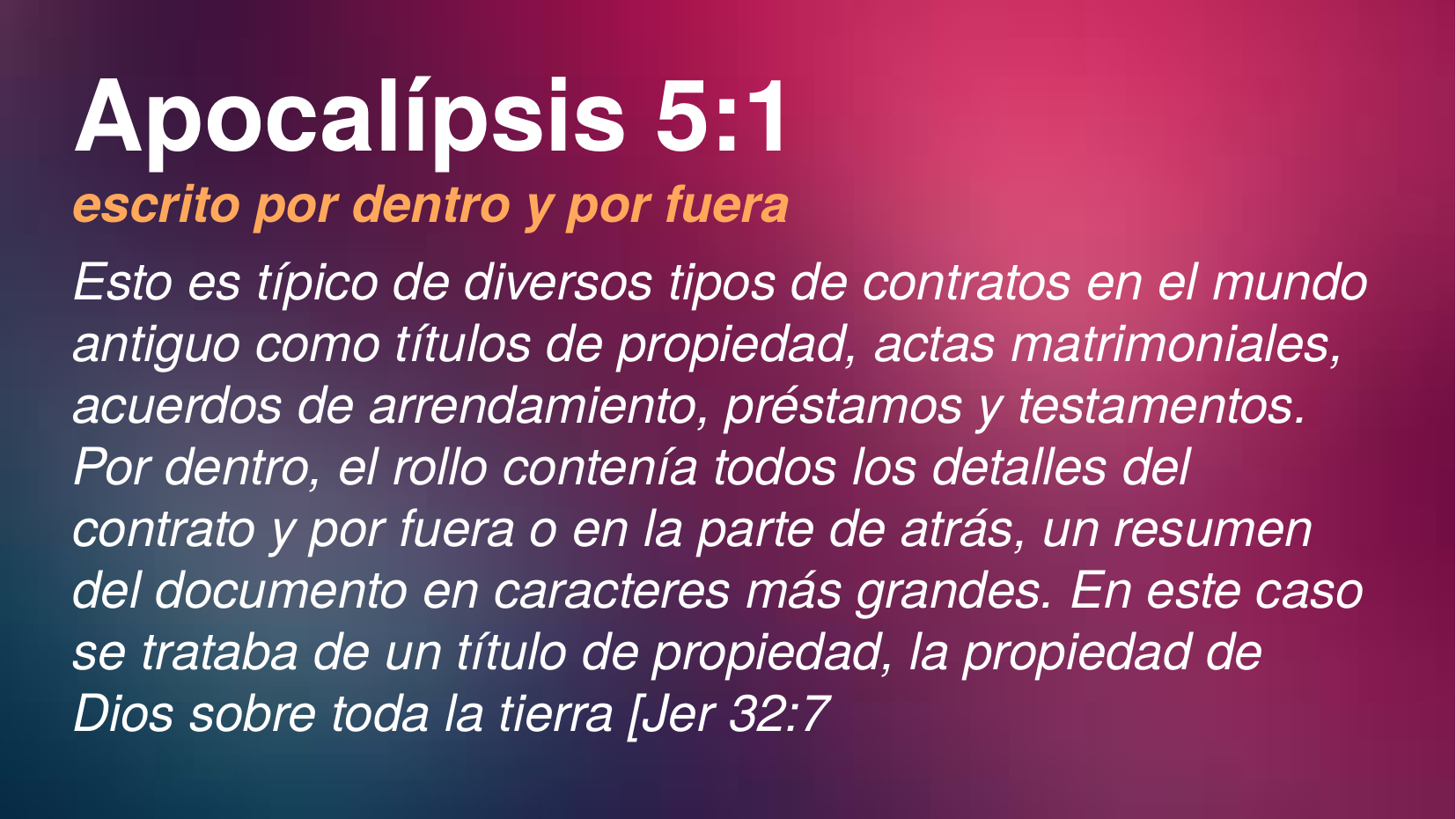

# Apocalípsis 5:1 escrito por dentro y por fuera
Esto es típico de diversos tipos de contratos en el mundo antiguo como títulos de propiedad, actas matrimoniales, acuerdos de arrendamiento, préstamos y testamentos.
Por dentro, el rollo contenía todos los detalles del contrato y por fuera o en la parte de atrás, un resumen del documento en caracteres más grandes. En este caso se trataba de un título de propiedad, la propiedad de Dios sobre toda la tierra [Jer 32:7